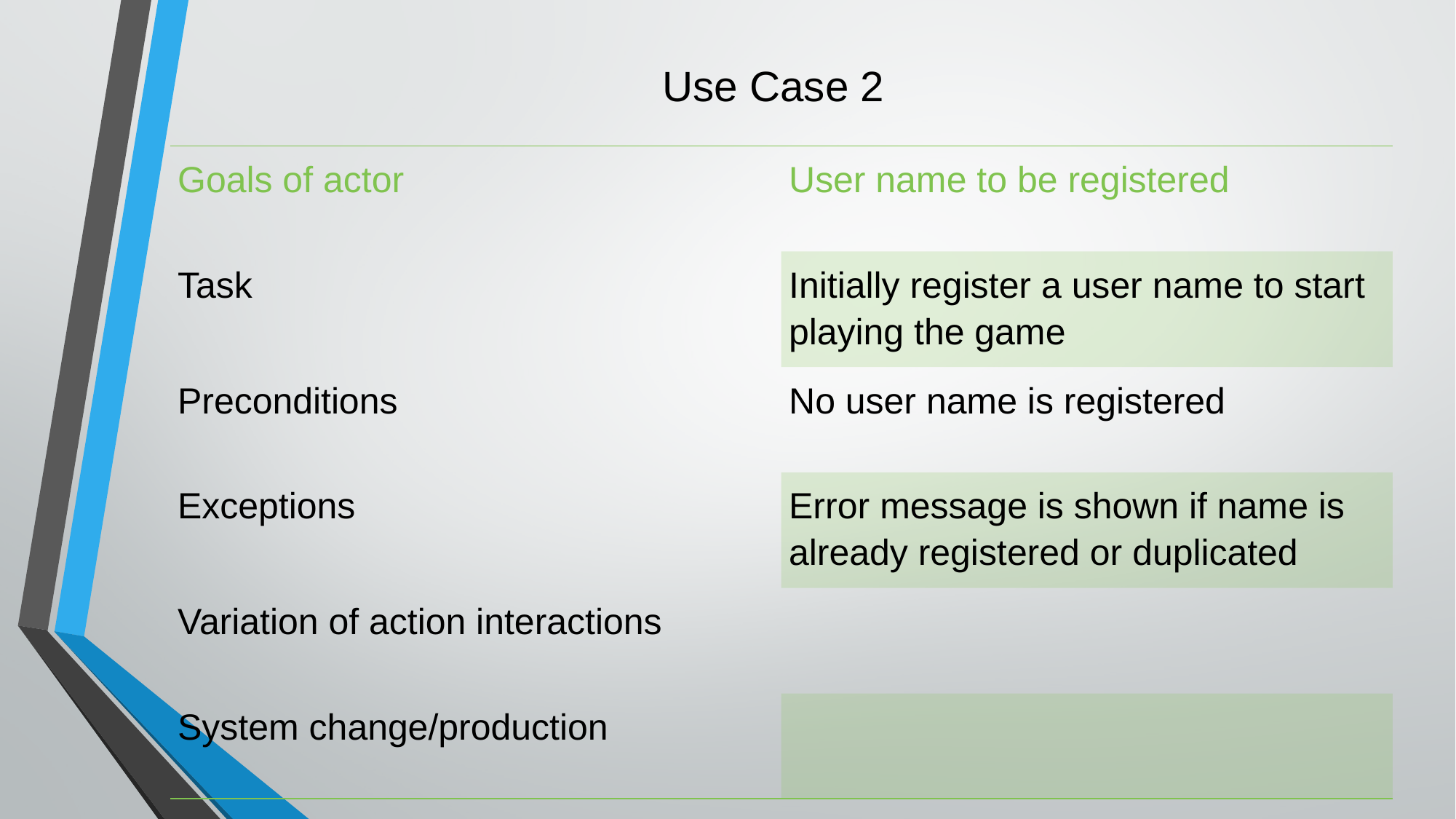

Use Case 2
| Goals of actor | User name to be registered |
| --- | --- |
| Task | Initially register a user name to start playing the game |
| Preconditions | No user name is registered |
| Exceptions | Error message is shown if name is already registered or duplicated |
| Variation of action interactions |  |
| System change/production |  |